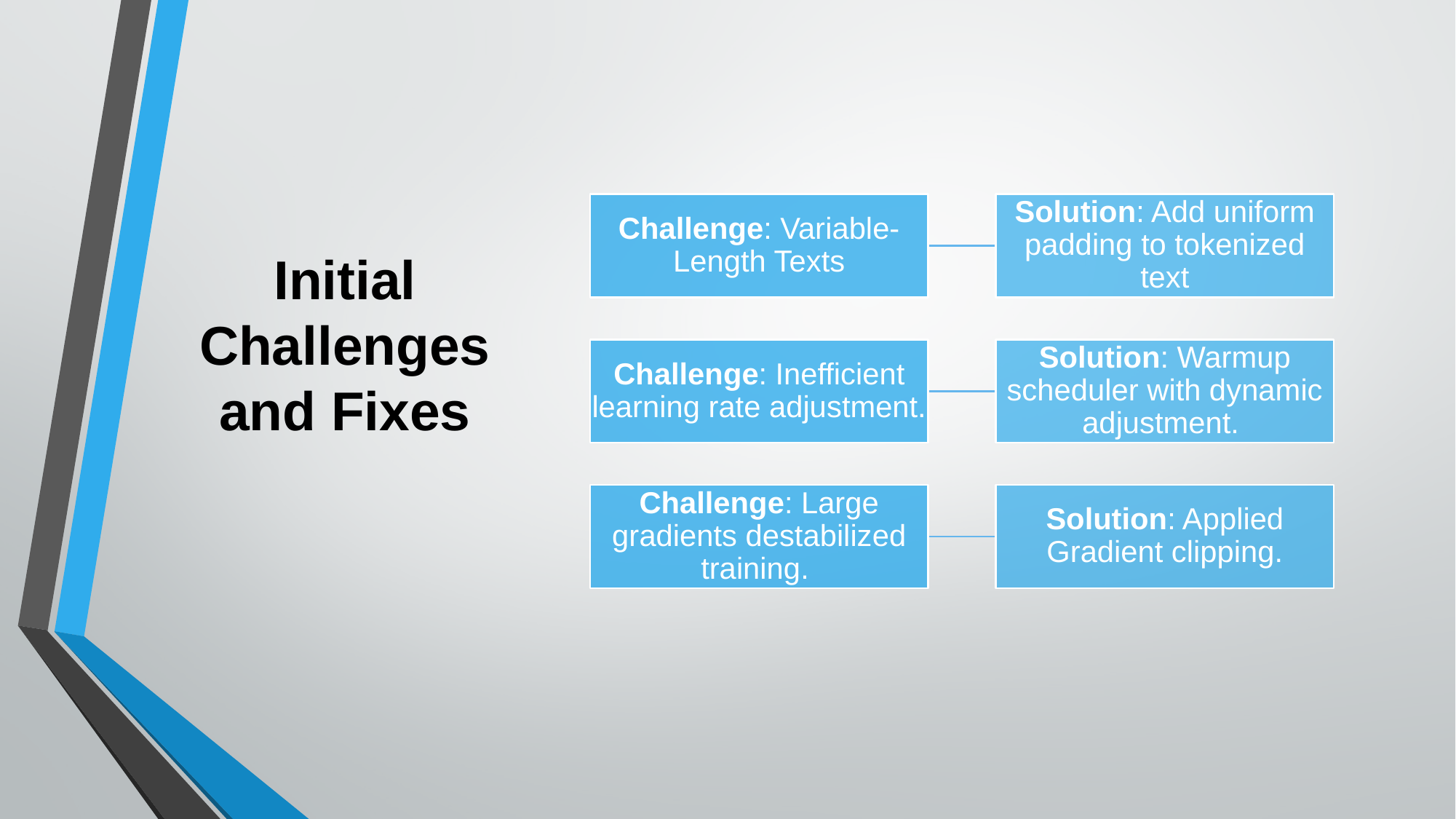

Challenge: Variable-Length Texts
Solution: Add uniform padding to tokenized text
Challenge: Inefficient learning rate adjustment.
Solution: Warmup scheduler with dynamic adjustment.
Challenge: Large gradients destabilized training.
Solution: Applied Gradient clipping.
# Initial Challenges and Fixes